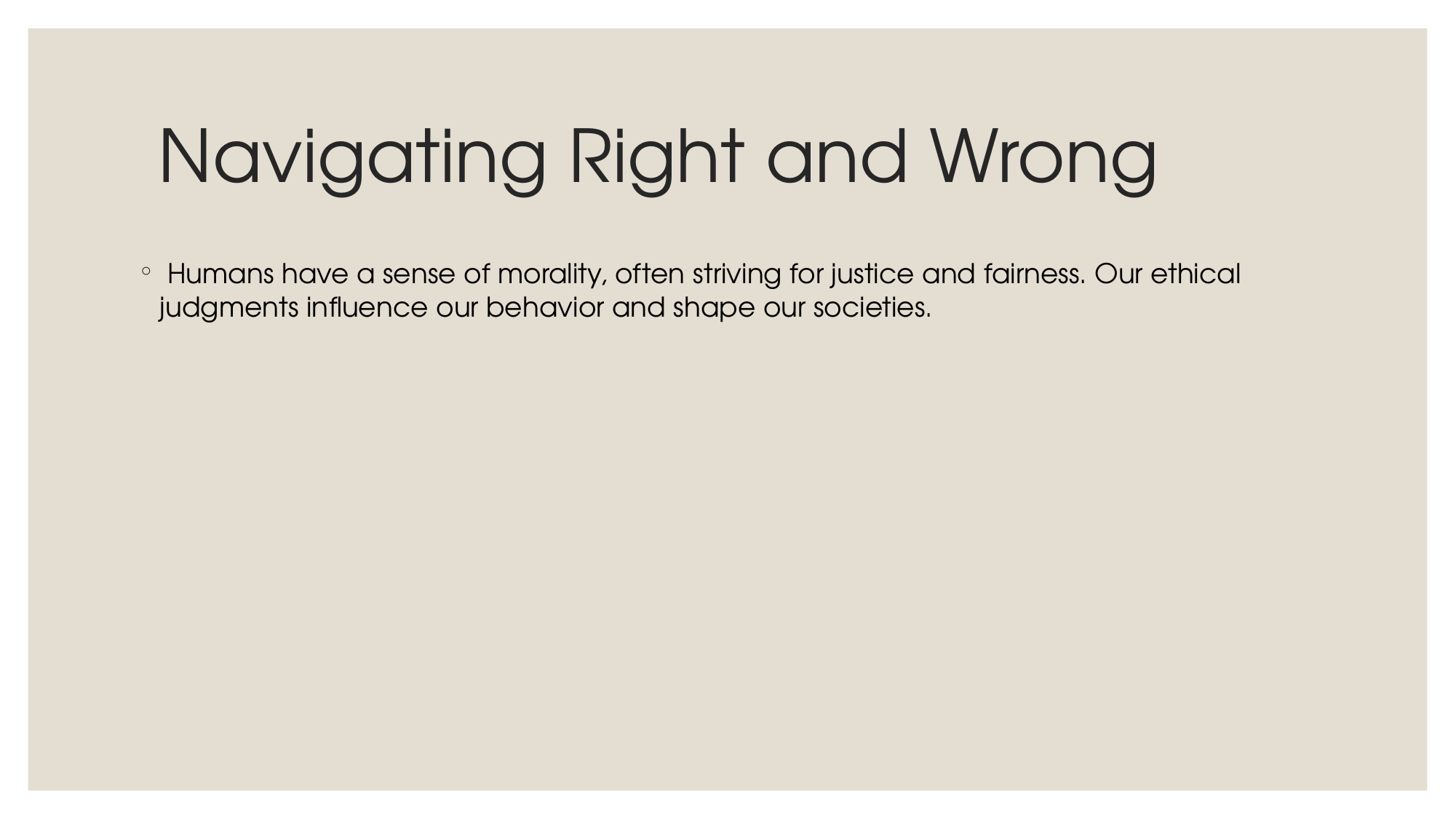

# Navigating Right and Wrong
 Humans have a sense of morality, often striving for justice and fairness. Our ethical judgments influence our behavior and shape our societies.